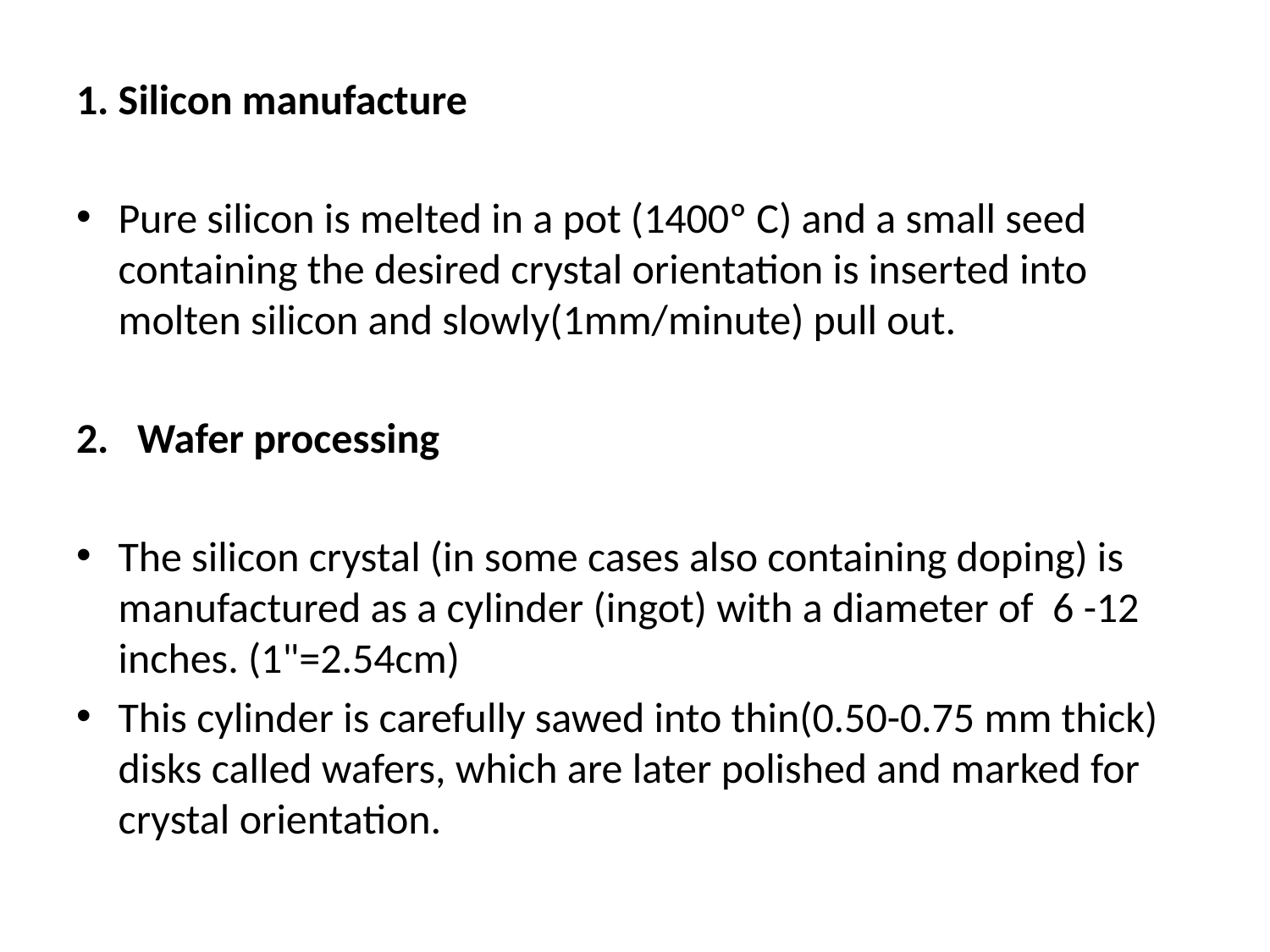

1. Silicon manufacture

Pure silicon is melted in a pot (1400º C) and a small seed containing the desired crystal orientation is inserted into molten silicon and slowly(1mm/minute) pull out.

2.   Wafer processing

The silicon crystal (in some cases also containing doping) is manufactured as a cylinder (ingot) with a diameter of  6 -12 inches. (1"=2.54cm)
This cylinder is carefully sawed into thin(0.50-0.75 mm thick) disks called wafers, which are later polished and marked for crystal orientation.